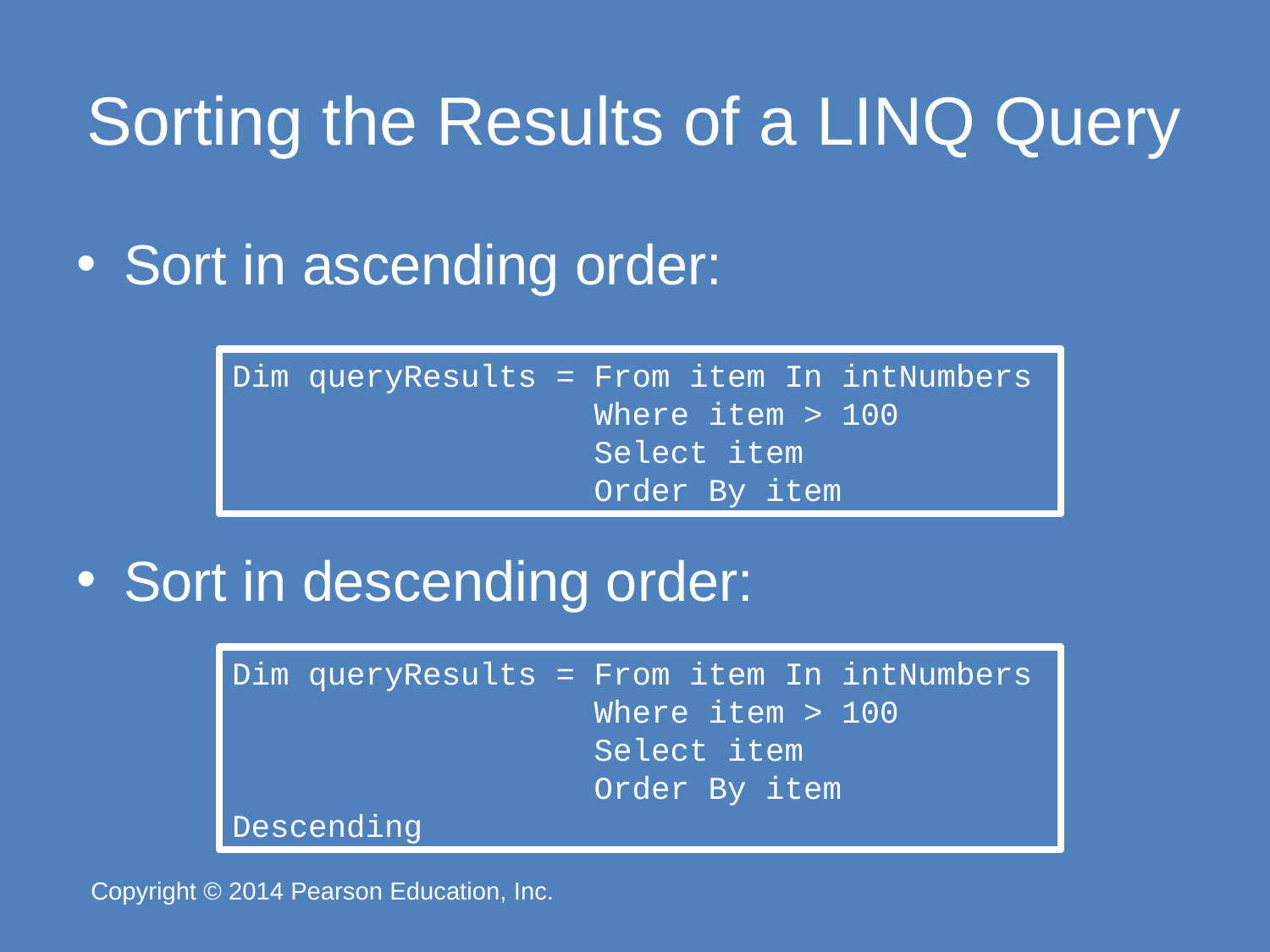

# Sorting the Results of a LINQ Query
Sort in ascending order:

Sort in descending order:

Dim queryResults = From item In intNumbers
                   Where item > 100
                   Select item
                   Order By item
Dim queryResults = From item In intNumbers
                   Where item > 100
                   Select item
                   Order By item Descending